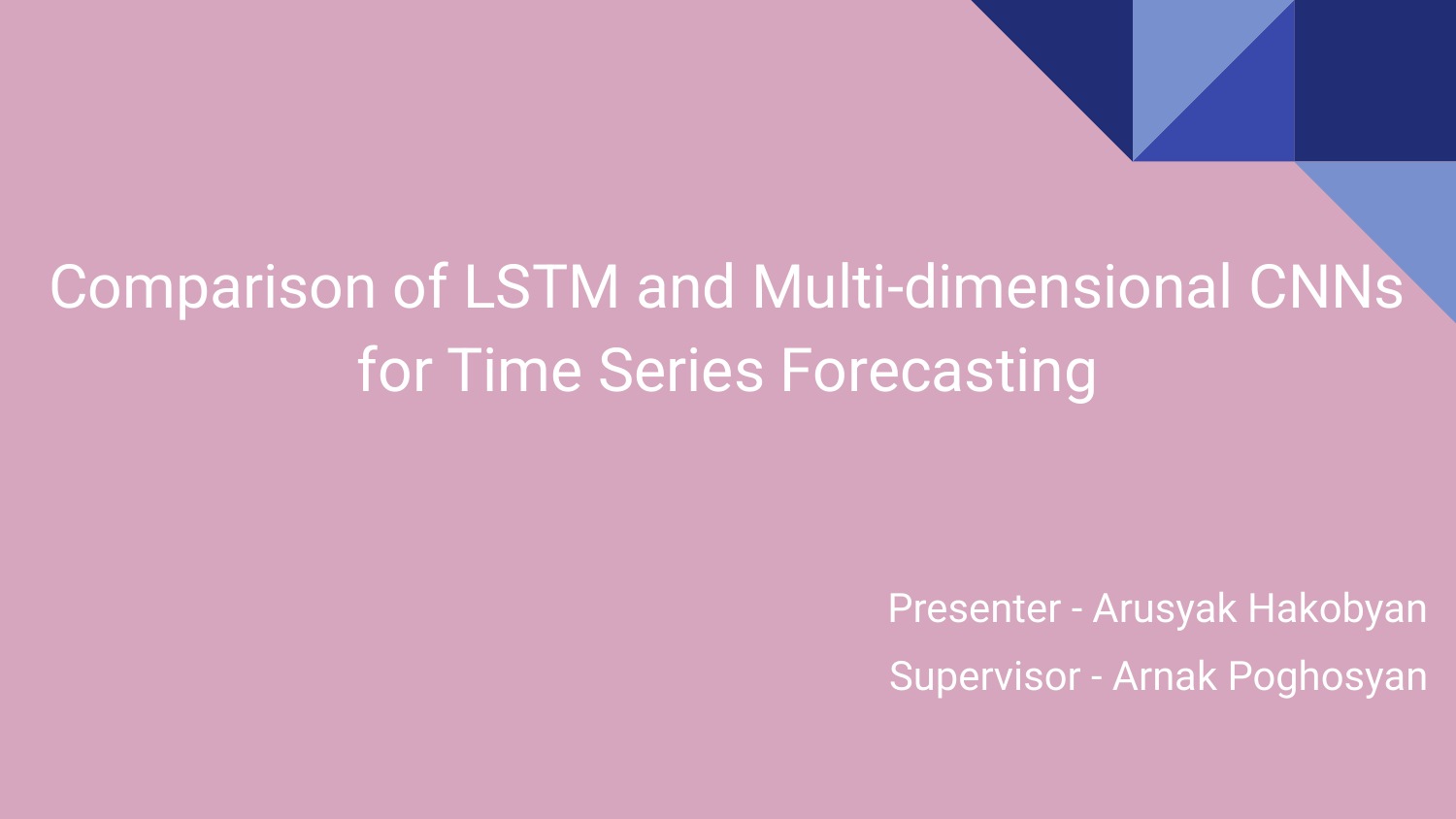

# Comparison of LSTM and Multi-dimensional CNNs for Time Series Forecasting
Presenter - Arusyak Hakobyan
Supervisor - Arnak Poghosyan